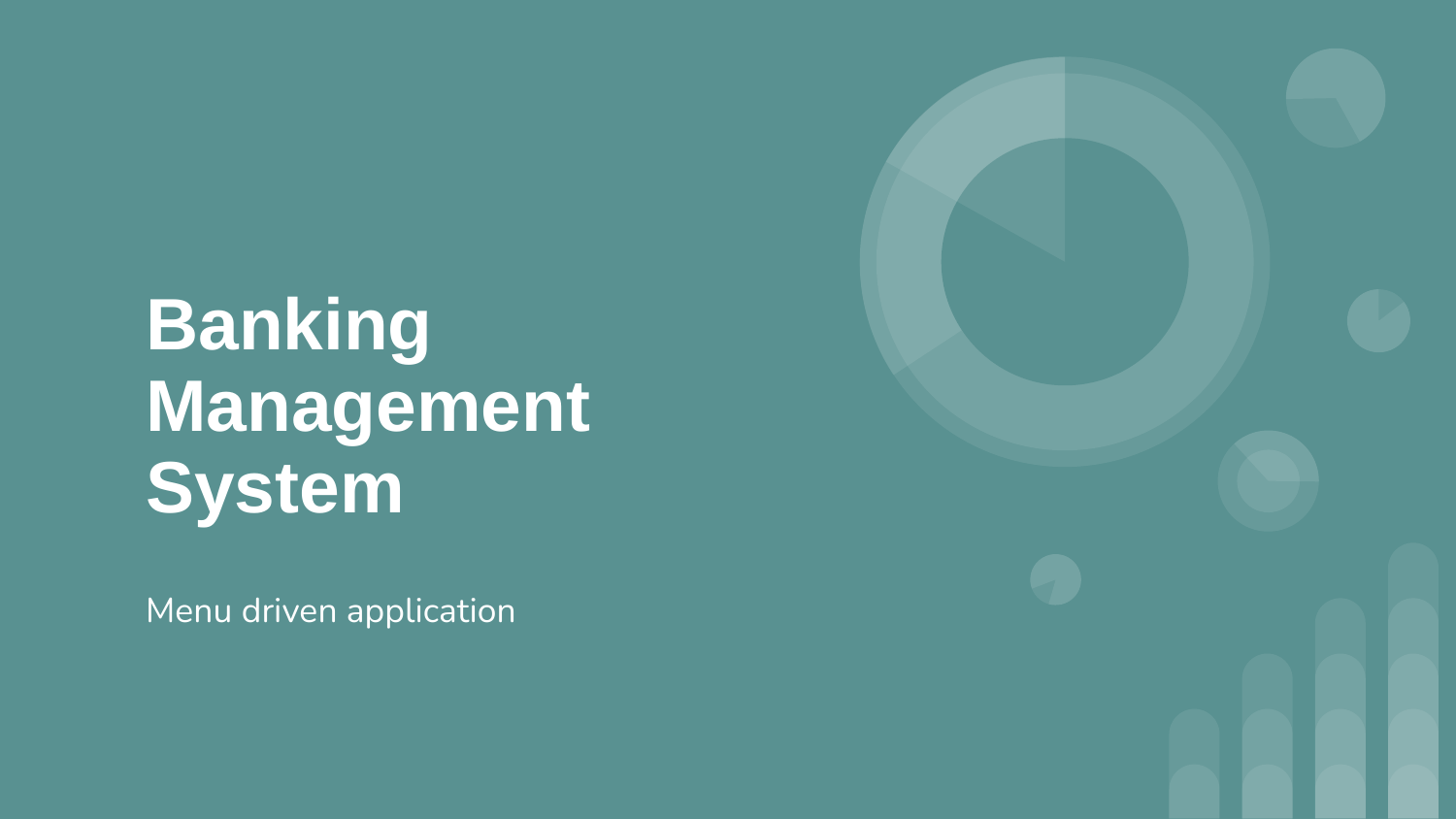

# Banking Management
System
Menu driven application